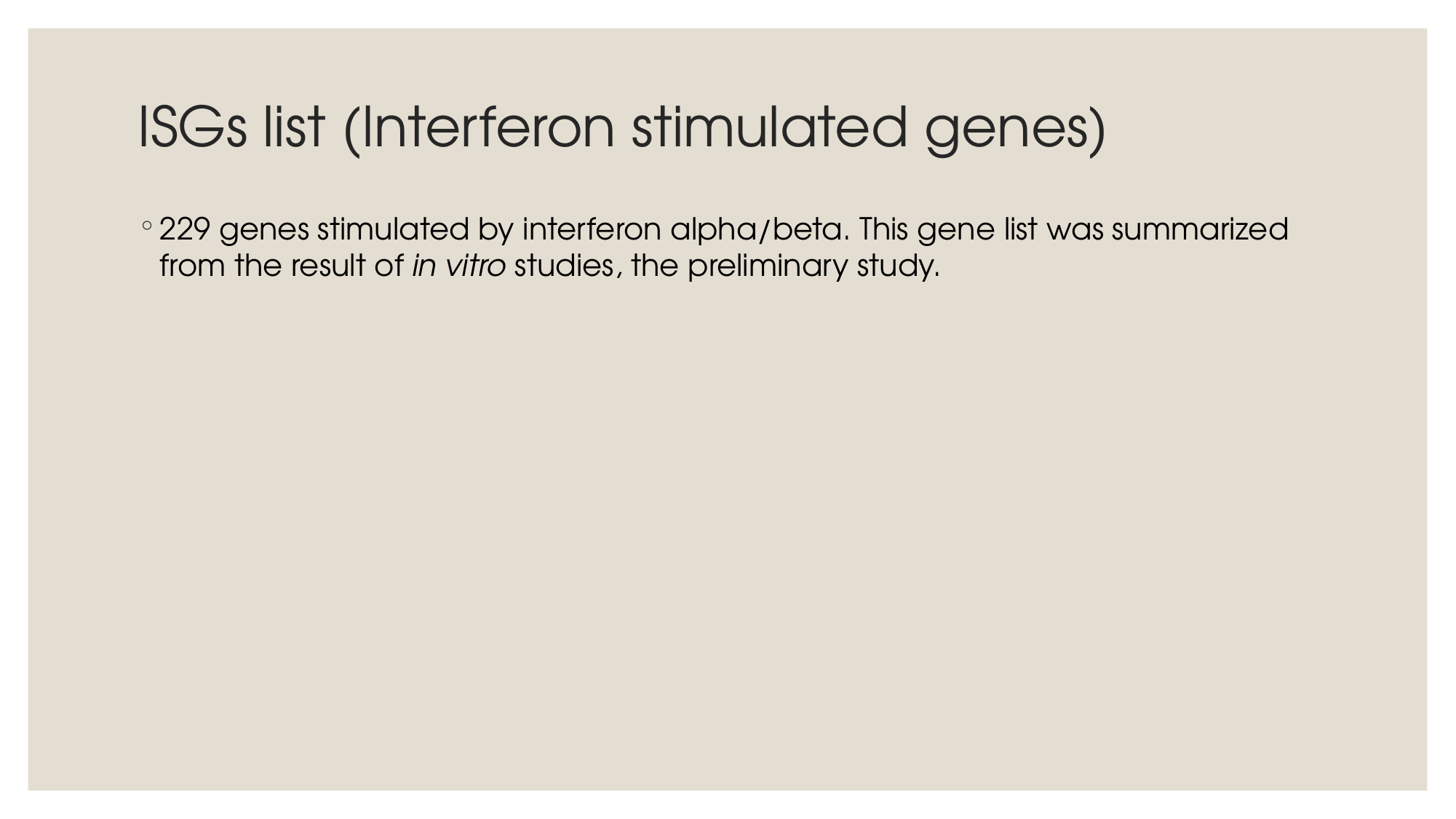

# ISGs list (Interferon stimulated genes)
229 genes stimulated by interferon alpha/beta. This gene list was summarized from the result of in vitro studies, the preliminary study.